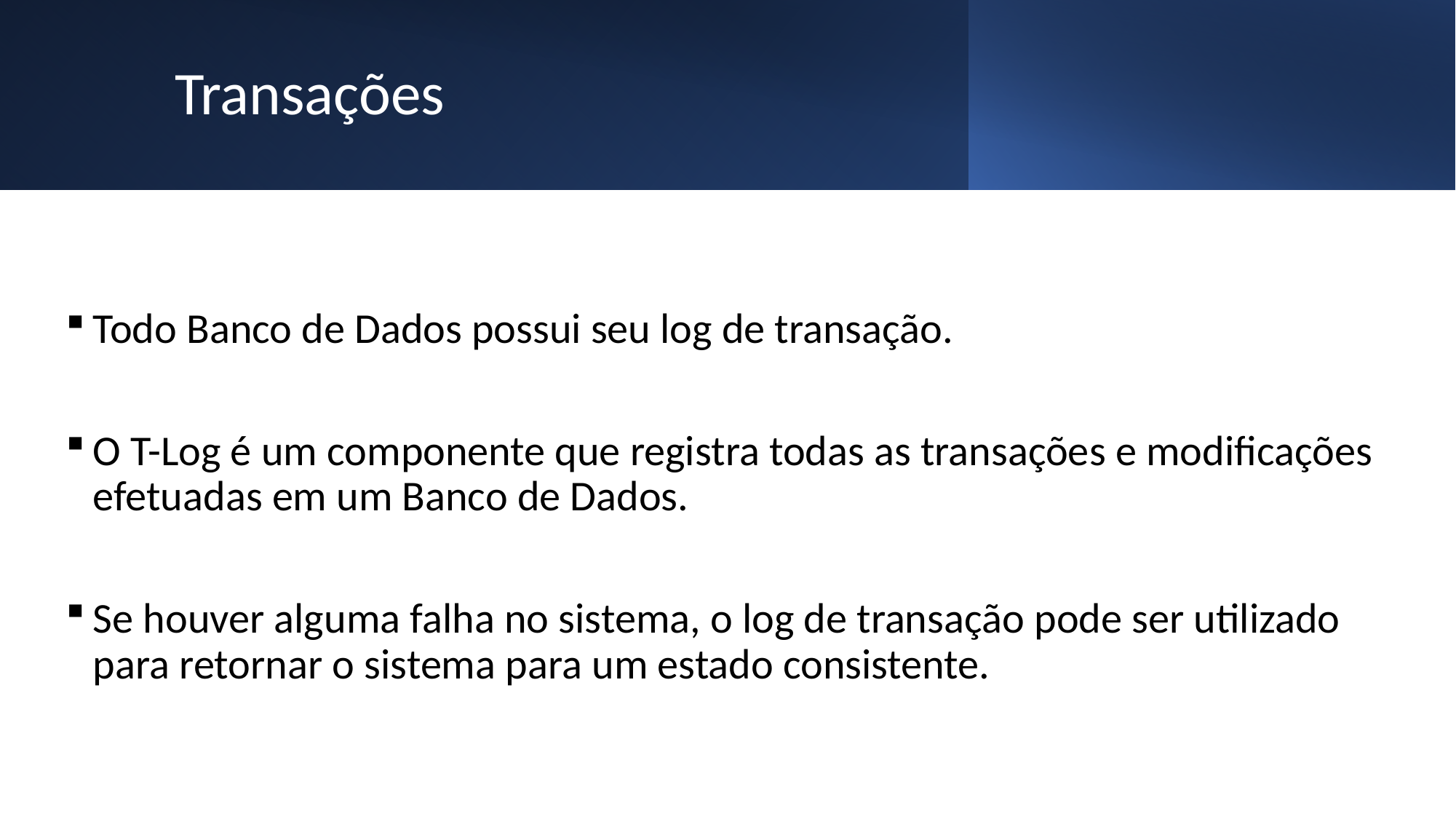

# Transações
Todo Banco de Dados possui seu log de transação.

O T-Log é um componente que registra todas as transações e modificações efetuadas em um Banco de Dados.

Se houver alguma falha no sistema, o log de transação pode ser utilizado para retornar o sistema para um estado consistente.